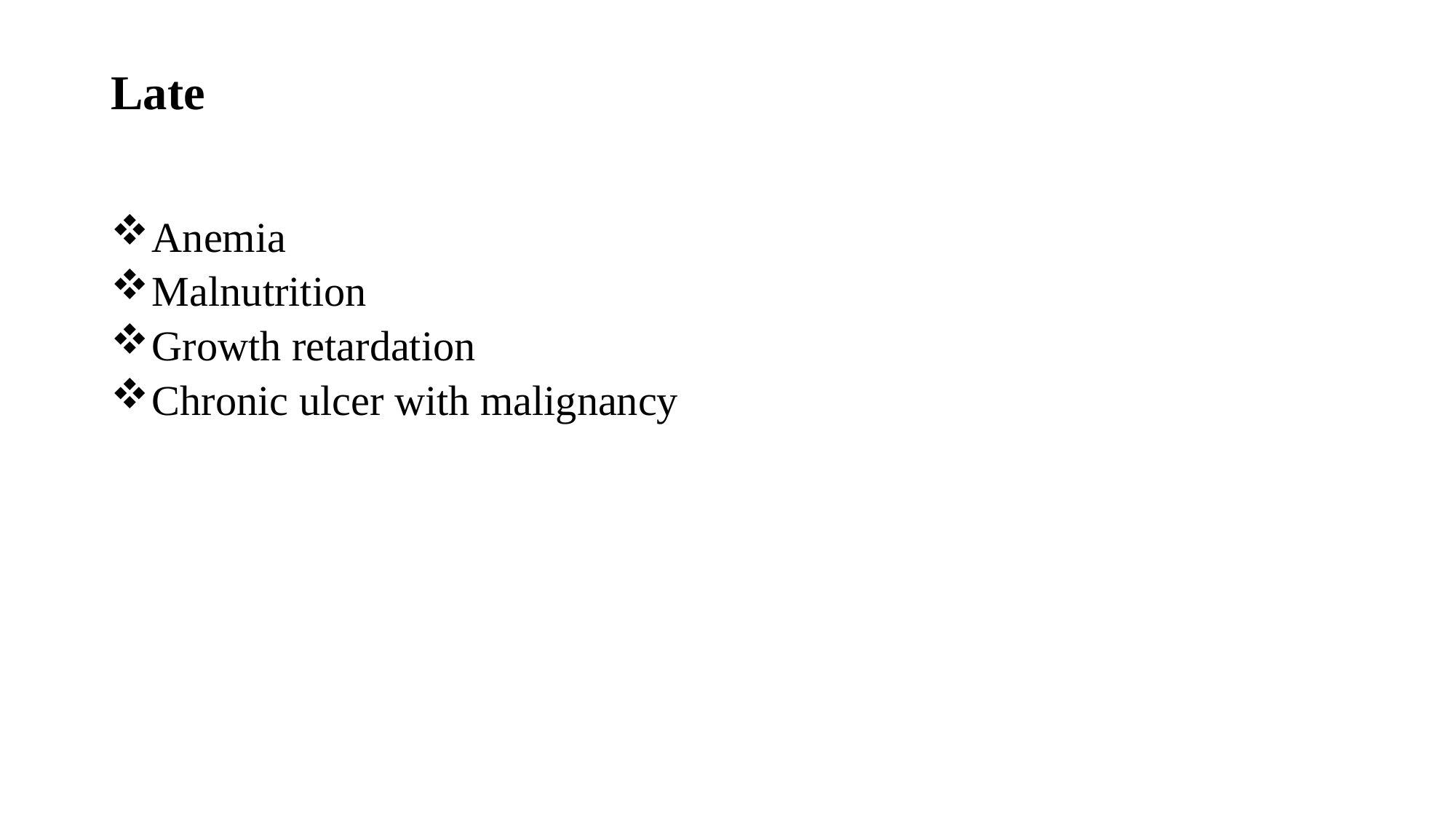

Late

Anemia
Malnutrition
Growth retardation
Chronic ulcer with malignancy